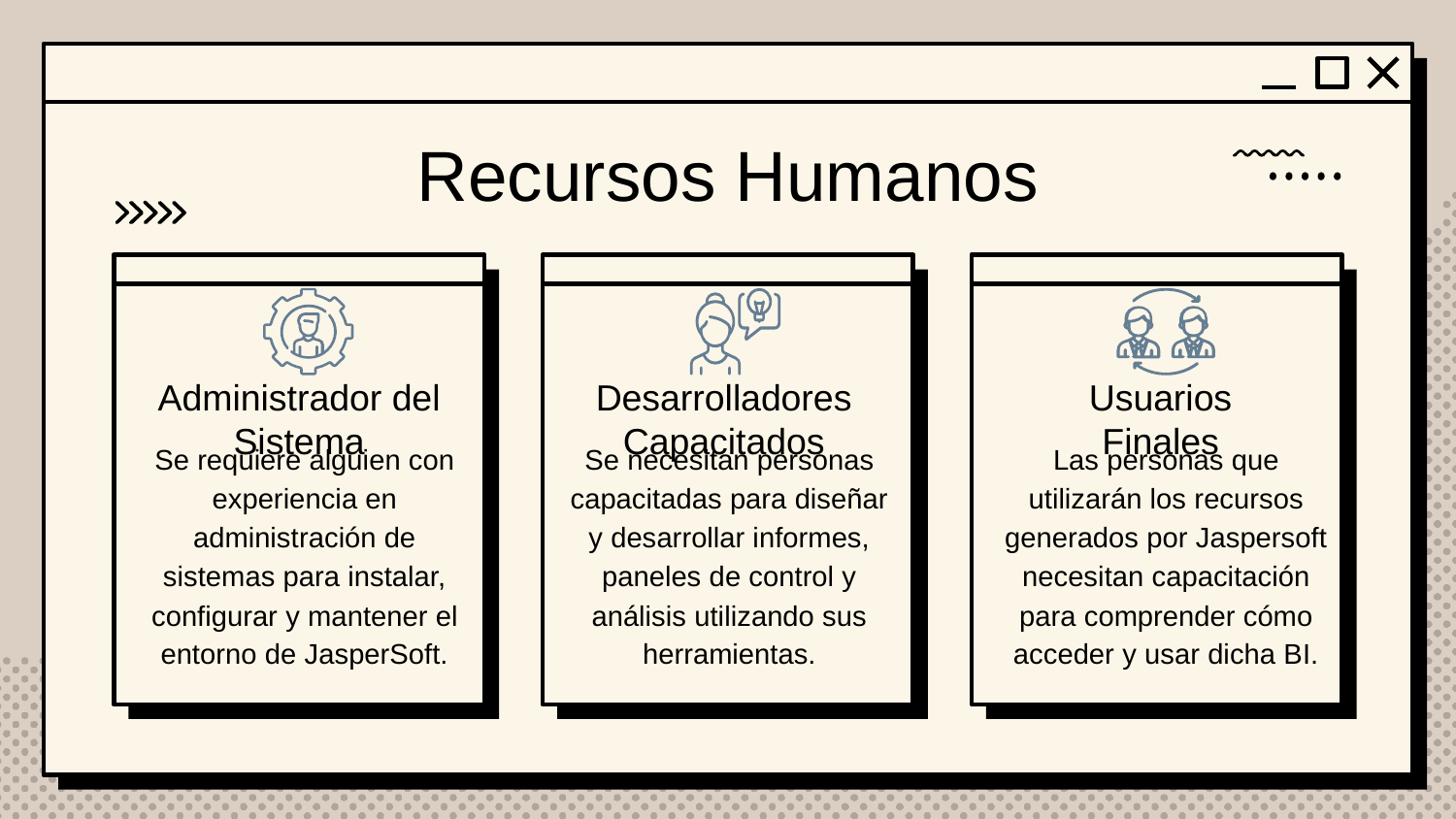

# Recursos Humanos

Administrador del Sistema
Desarrolladores Capacitados
Usuarios
Finales
Se requiere alguien con experiencia en administración de sistemas para instalar, configurar y mantener el entorno de JasperSoft.
Se necesitan personas capacitadas para diseñar y desarrollar informes, paneles de control y análisis utilizando sus herramientas.
Las personas que utilizarán los recursos generados por Jaspersoft necesitan capacitación para comprender cómo acceder y usar dicha BI.